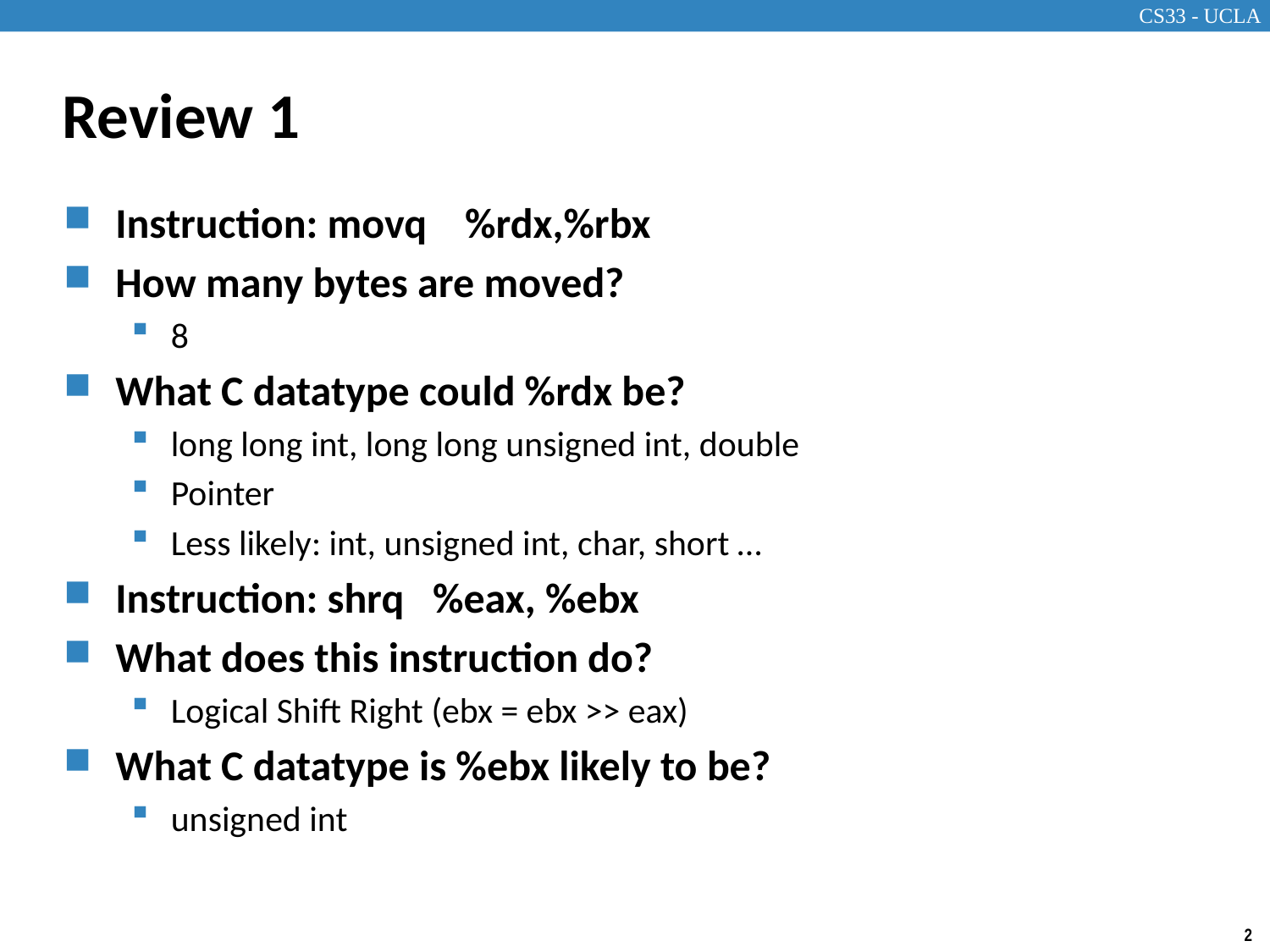

# Review 1
Instruction: movq    %rdx,%rbx
How many bytes are moved?
8
What C datatype could %rdx be?
long long int, long long unsigned int, double
Pointer
Less likely: int, unsigned int, char, short …
Instruction: shrq   %eax, %ebx
What does this instruction do?
Logical Shift Right (ebx = ebx >> eax)
What C datatype is %ebx likely to be?
unsigned int